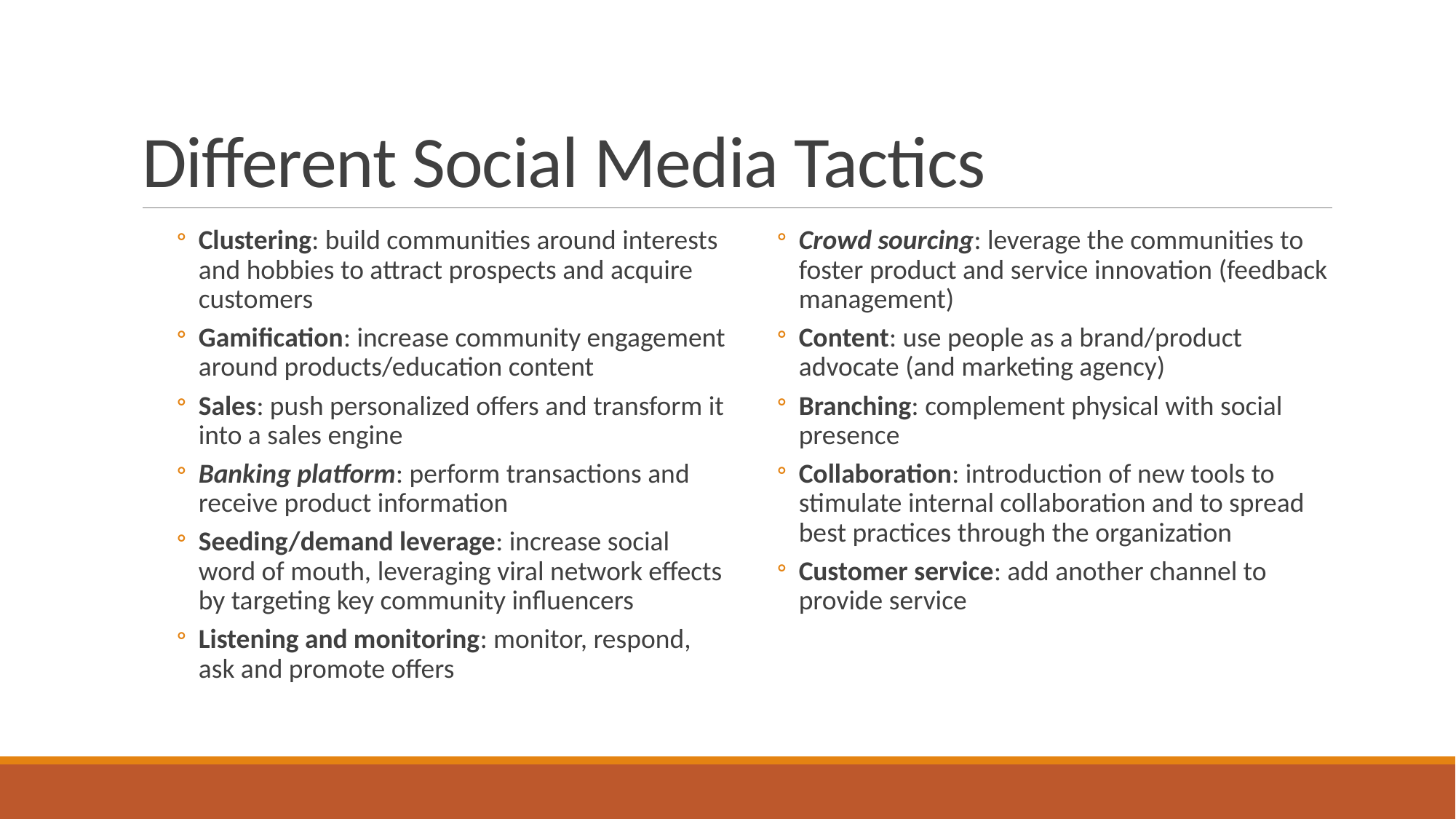

# Different Social Media Tactics
Clustering: build communities around interests and hobbies to attract prospects and acquire customers
Gamification: increase community engagement around products/education content
Sales: push personalized offers and transform it into a sales engine
Banking platform: perform transactions and receive product information
Seeding/demand leverage: increase social word of mouth, leveraging viral network effects by targeting key community influencers
Listening and monitoring: monitor, respond, ask and promote offers
Crowd sourcing: leverage the communities to foster product and service innovation (feedback management)
Content: use people as a brand/product advocate (and marketing agency)
Branching: complement physical with social presence
Collaboration: introduction of new tools to stimulate internal collaboration and to spread best practices through the organization
Customer service: add another channel to provide service